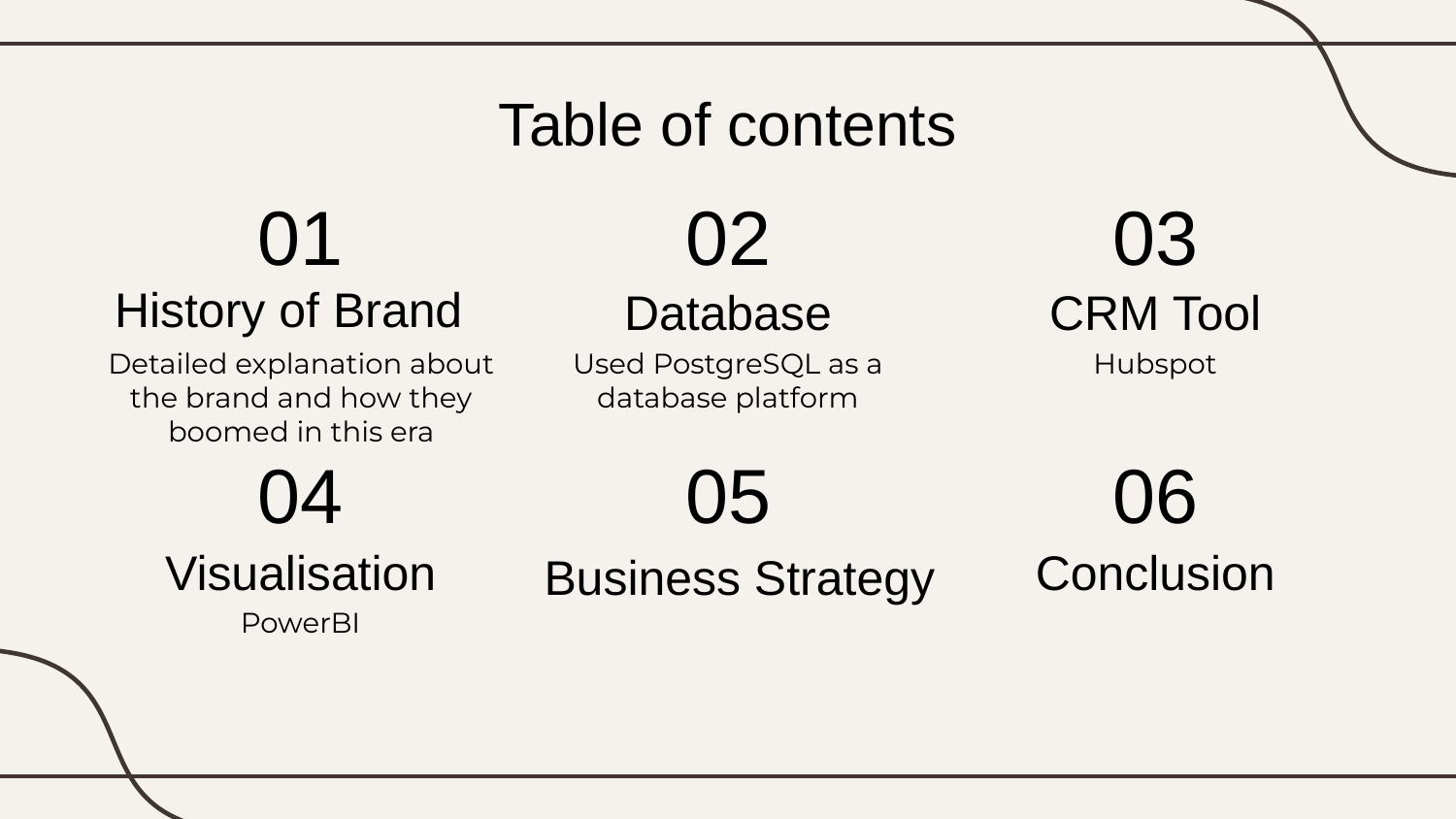

Table of contents
01
02
03
# History of Brand

Database

CRM Tool

Detailed explanation about the brand and how they boomed in this era

Used PostgreSQL as a database platform

Hubspot

04
05
06
Visualisation
Conclusion
Business Strategy
PowerBI